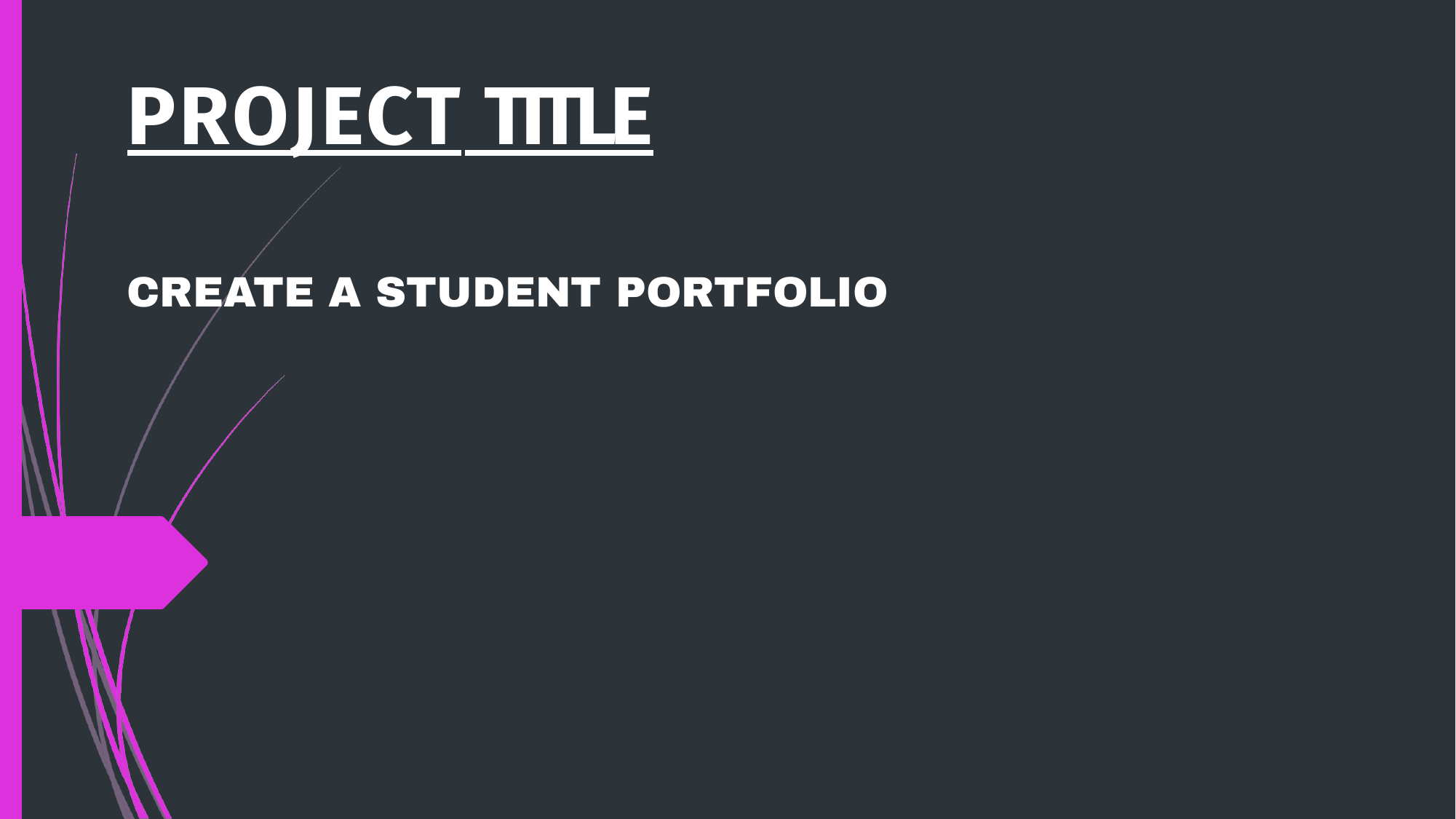

# PROJECT TITLE
CREATE A STUDENT PORTFOLIO